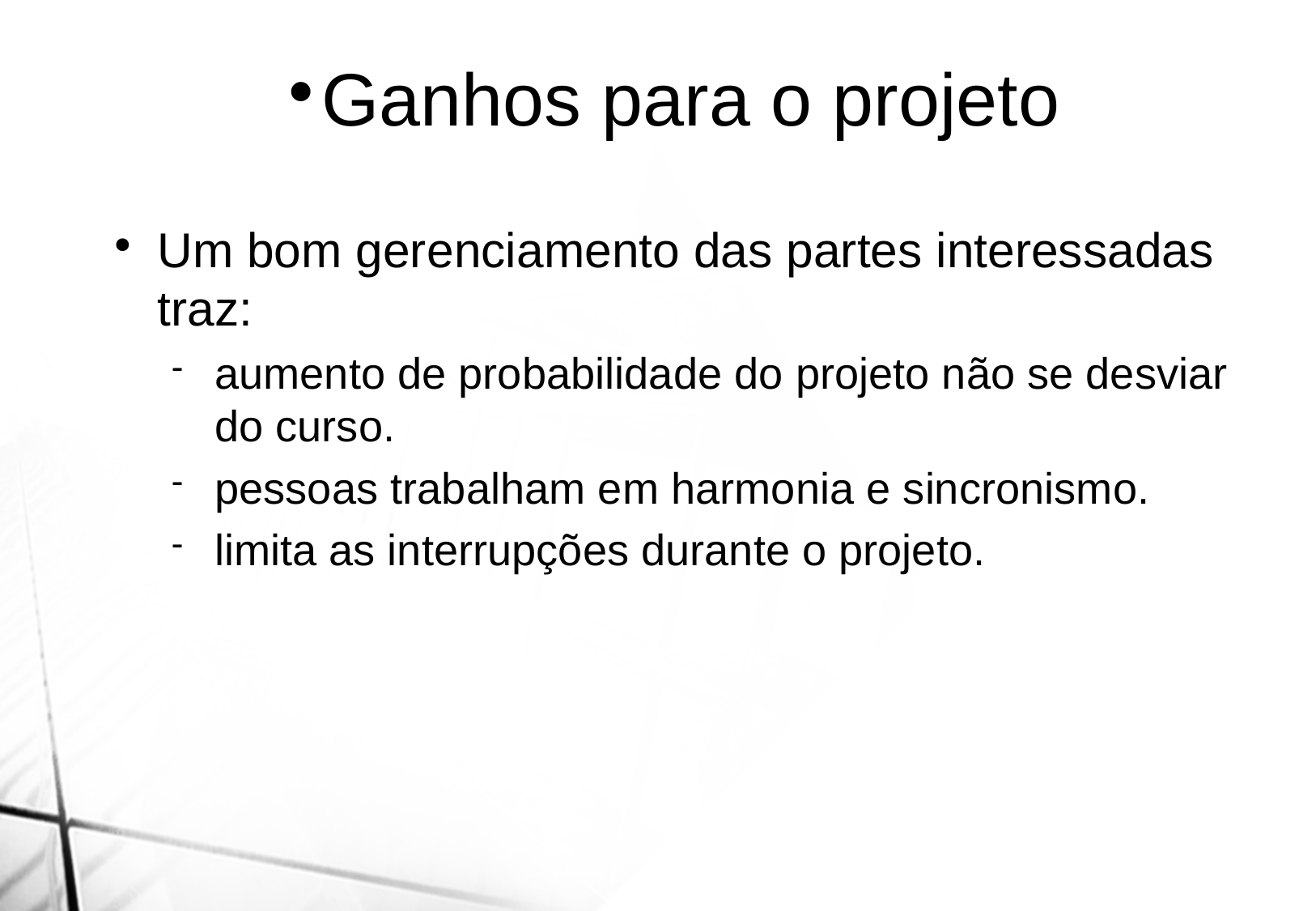

Ganhos para o projeto
Um bom gerenciamento das partes interessadas traz:
aumento de probabilidade do projeto não se desviar do curso.
pessoas trabalham em harmonia e sincronismo.
limita as interrupções durante o projeto.